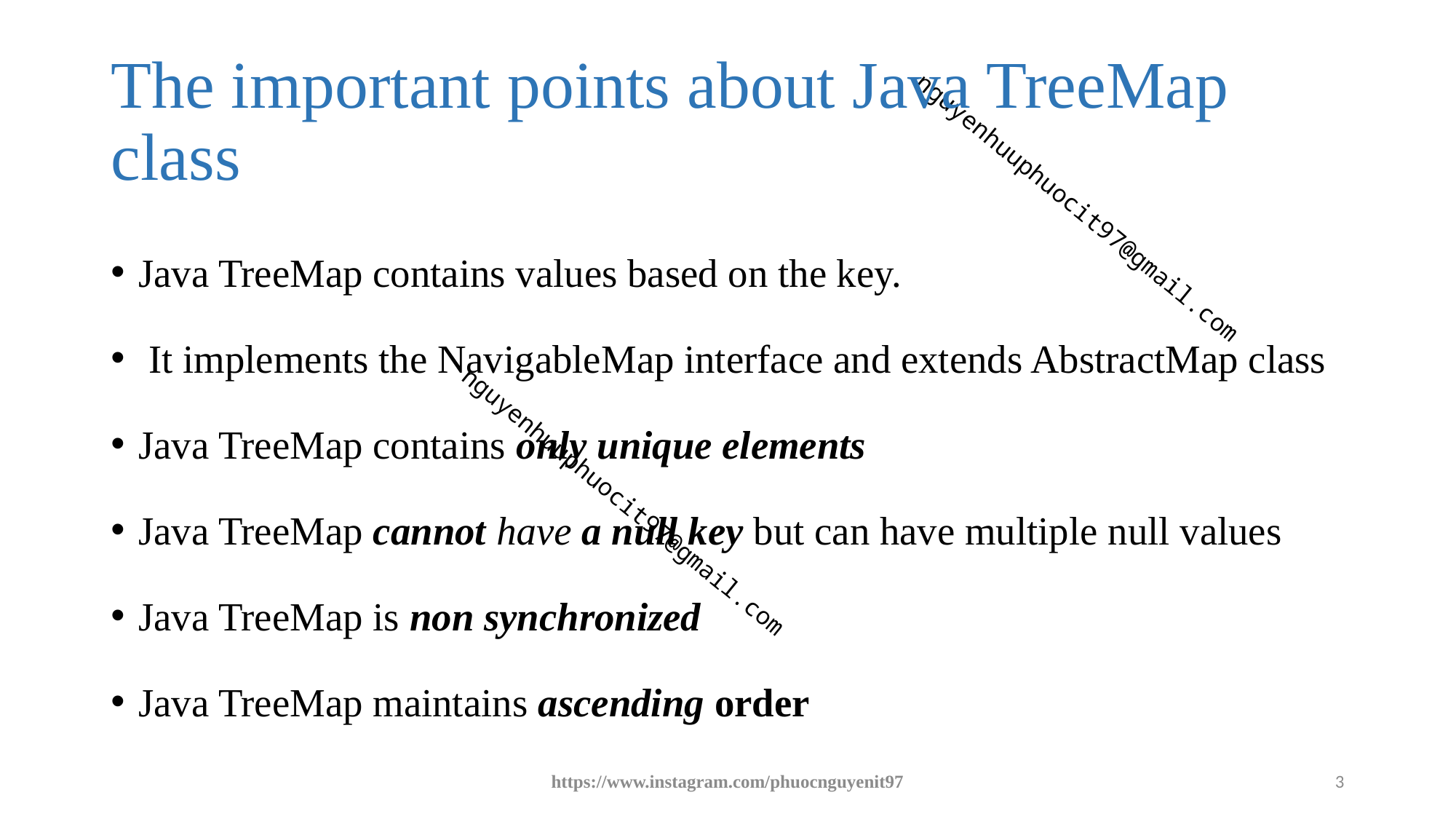

# The important points about Java TreeMap class
Java TreeMap contains values based on the key.
 It implements the NavigableMap interface and extends AbstractMap class
Java TreeMap contains only unique elements
Java TreeMap cannot have a null key but can have multiple null values
Java TreeMap is non synchronized
Java TreeMap maintains ascending order

https://www.instagram.com/phuocnguyenit97
3